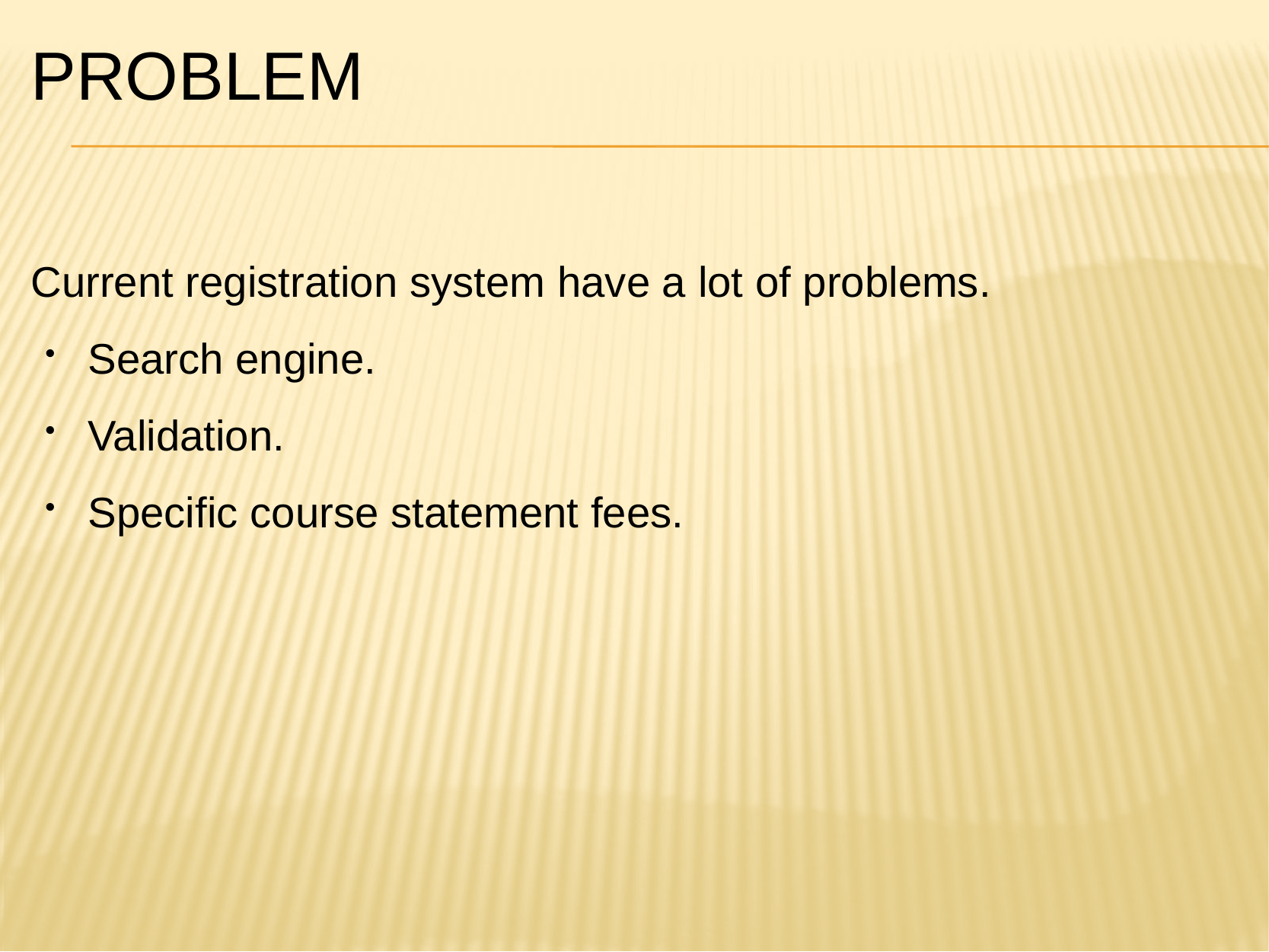

# Problem
Current registration system have a lot of problems.
Search engine.
Validation.
Specific course statement fees.